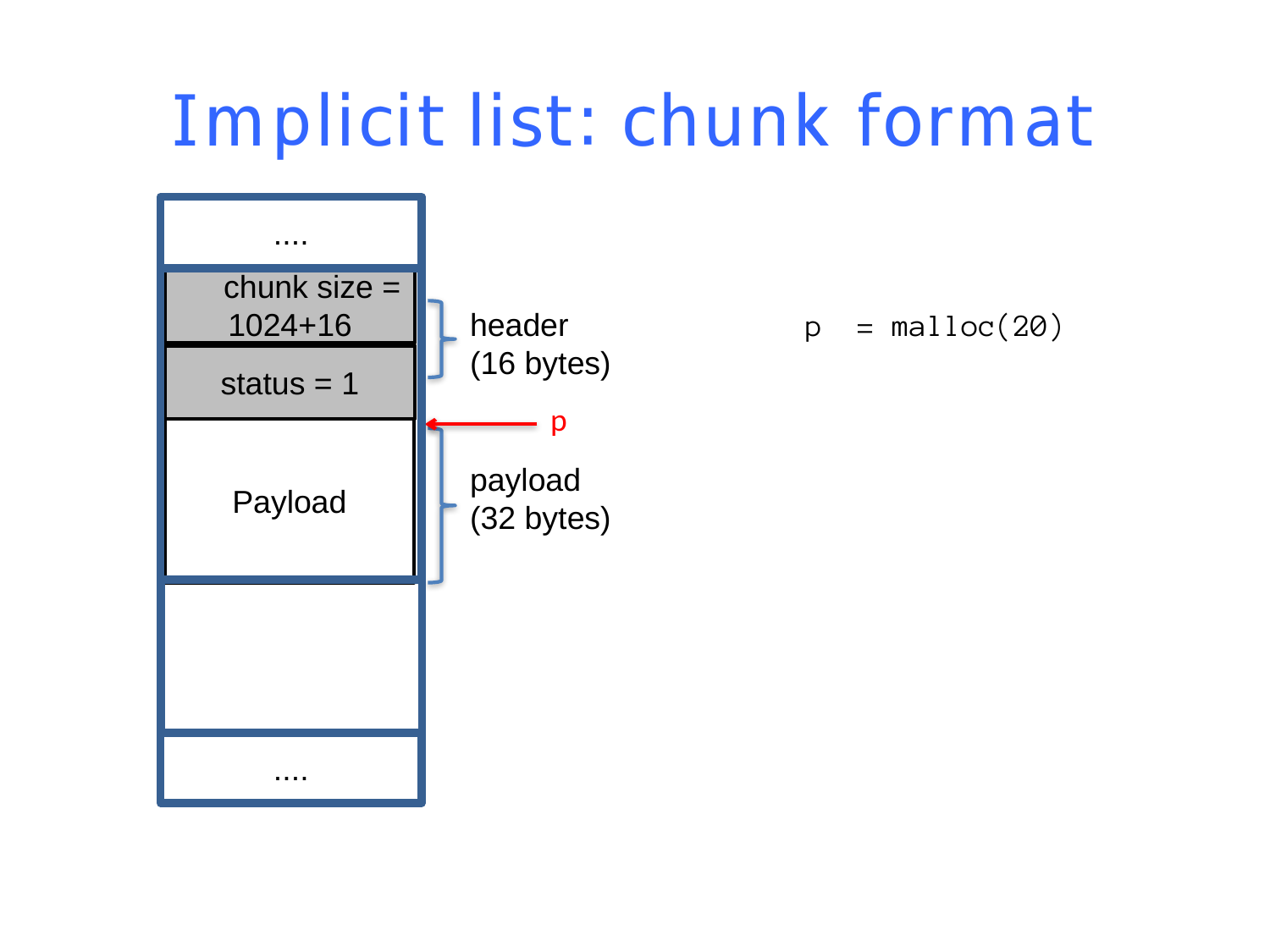

# Implicit list: chunk format
....
     chunk size = 1024+16
header
(16 bytes)

status = 1
Payload

payload
(32 bytes)

p  = malloc(20)
p

....